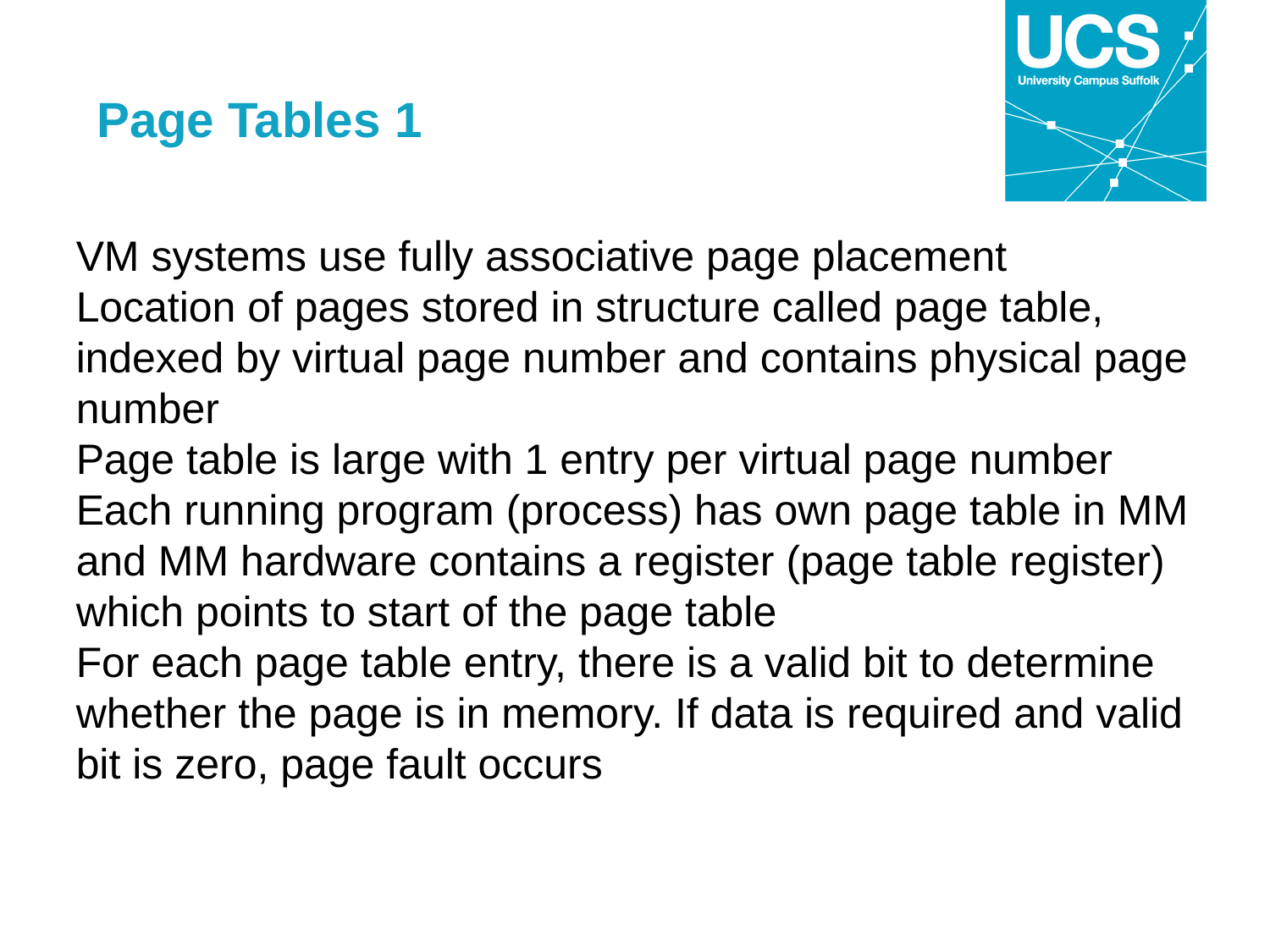

Page Tables 1
VM systems use fully associative page placement
Location of pages stored in structure called page table, indexed by virtual page number and contains physical page number
Page table is large with 1 entry per virtual page number
Each running program (process) has own page table in MM and MM hardware contains a register (page table register) which points to start of the page table
For each page table entry, there is a valid bit to determine whether the page is in memory. If data is required and valid bit is zero, page fault occurs